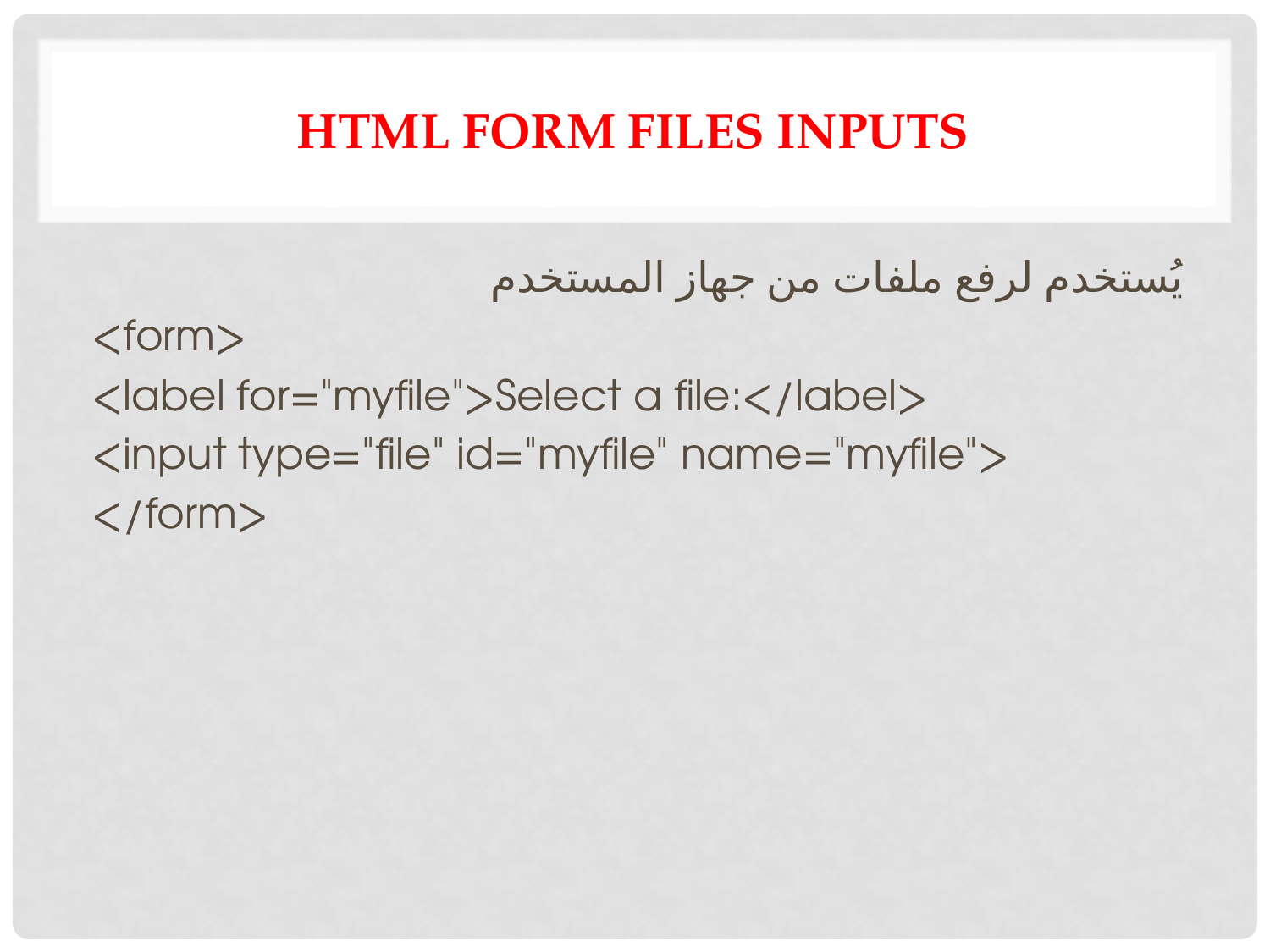

# HTML Form files Inputs
يُستخدم لرفع ملفات من جهاز المستخدم
<form>
<label for="myfile">Select a file:</label>
<input type="file" id="myfile" name="myfile">
</form>